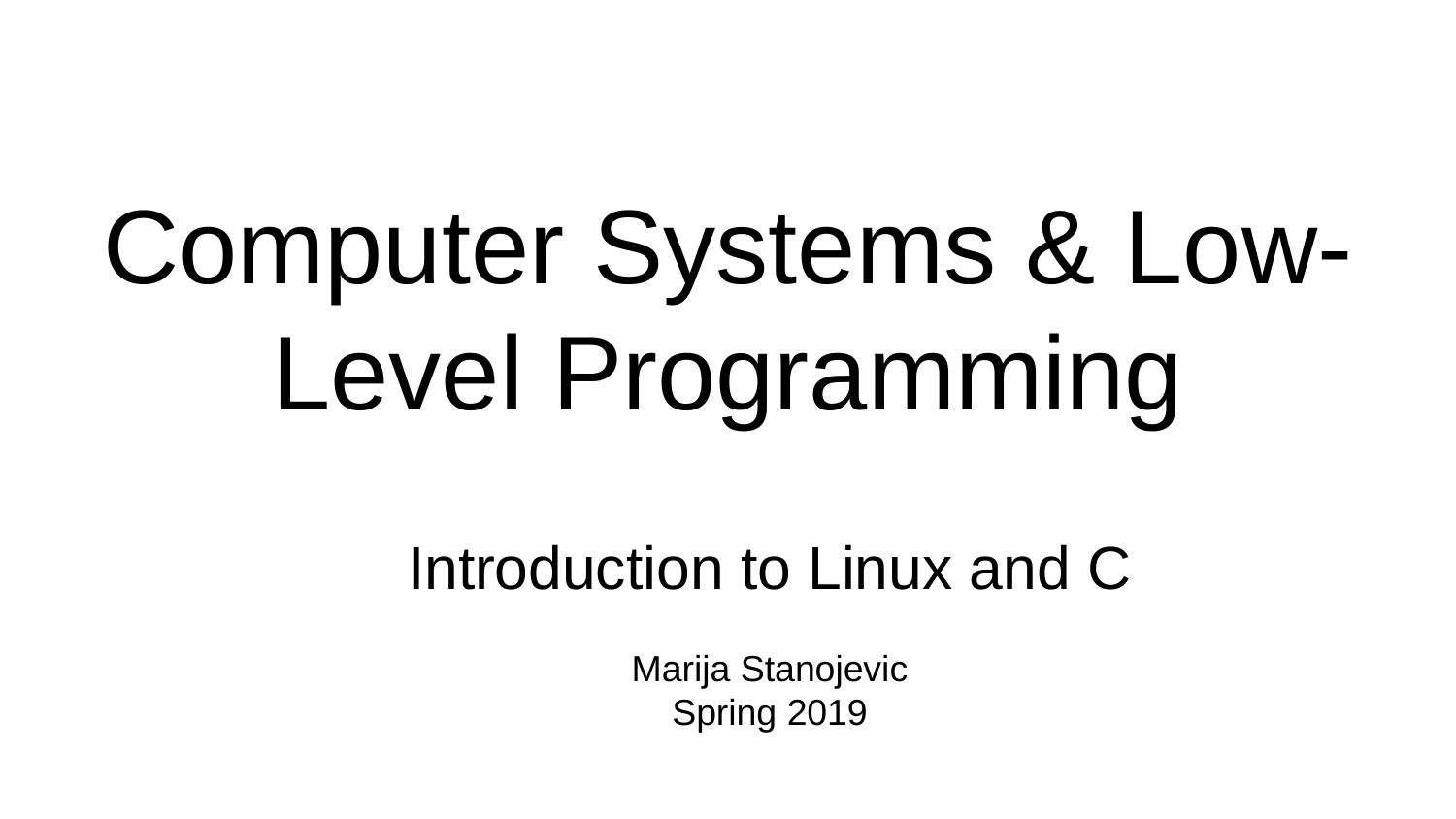

# Computer Systems & Low-Level Programming
Introduction to Linux and C

Marija Stanojevic
Spring 2019